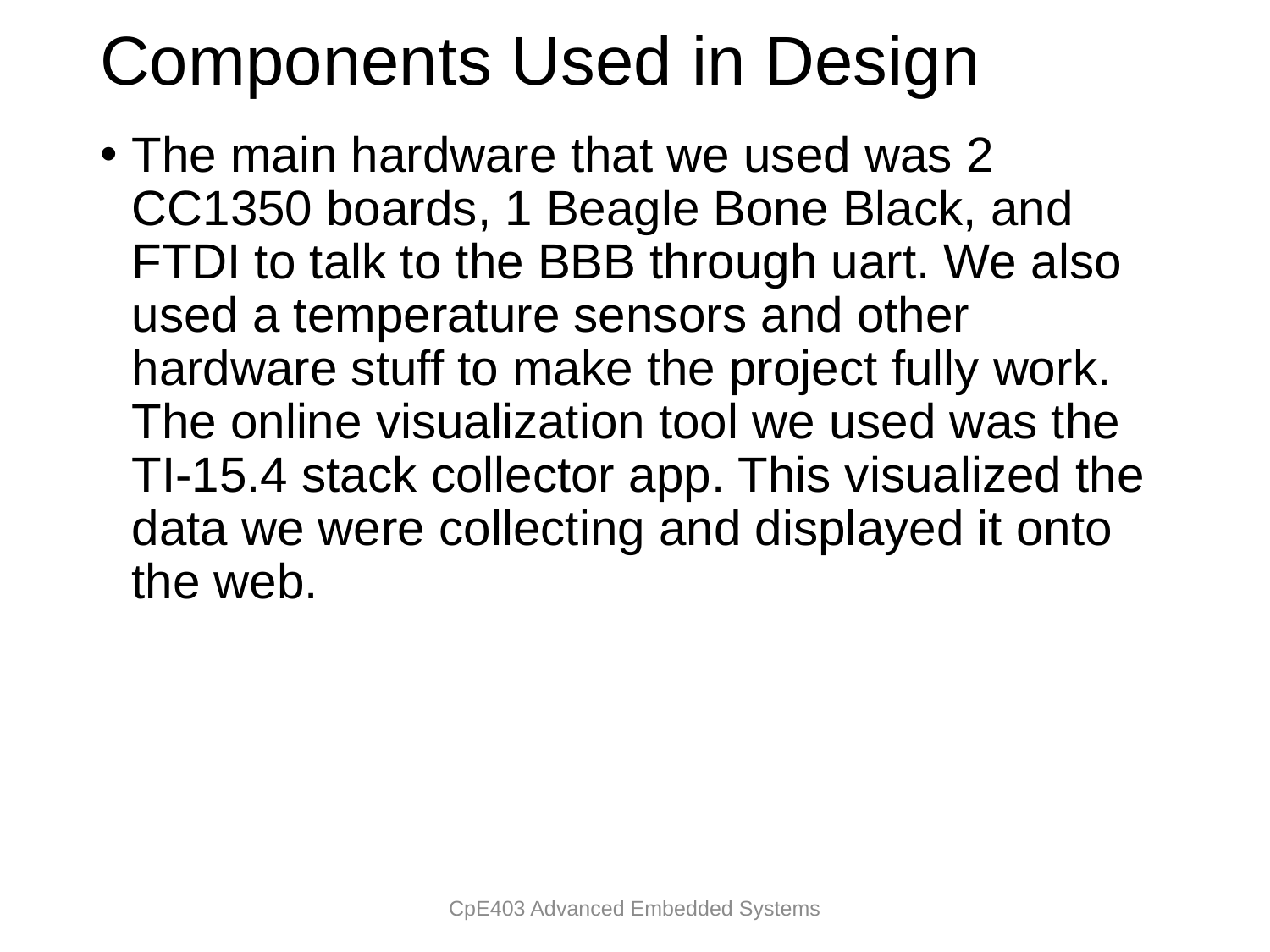

# Components Used in Design
The main hardware that we used was 2 CC1350 boards, 1 Beagle Bone Black, and FTDI to talk to the BBB through uart. We also used a temperature sensors and other hardware stuff to make the project fully work. The online visualization tool we used was the TI-15.4 stack collector app. This visualized the data we were collecting and displayed it onto the web.

CpE403 Advanced Embedded Systems